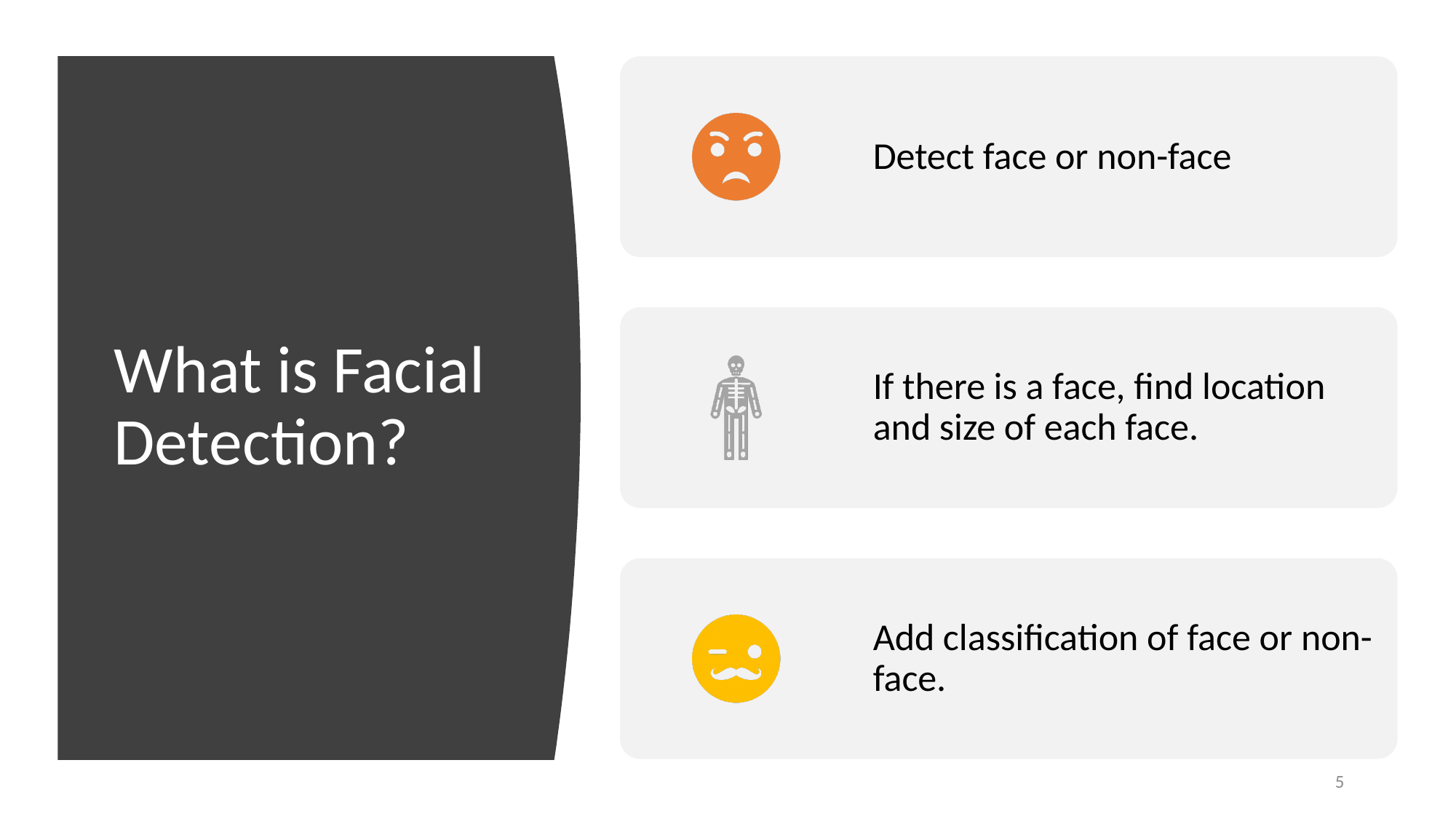

Detect face or non-face
If there is a face, find location and size of each face.
Add classification of face or non-face.

# What is Facial Detection?
5